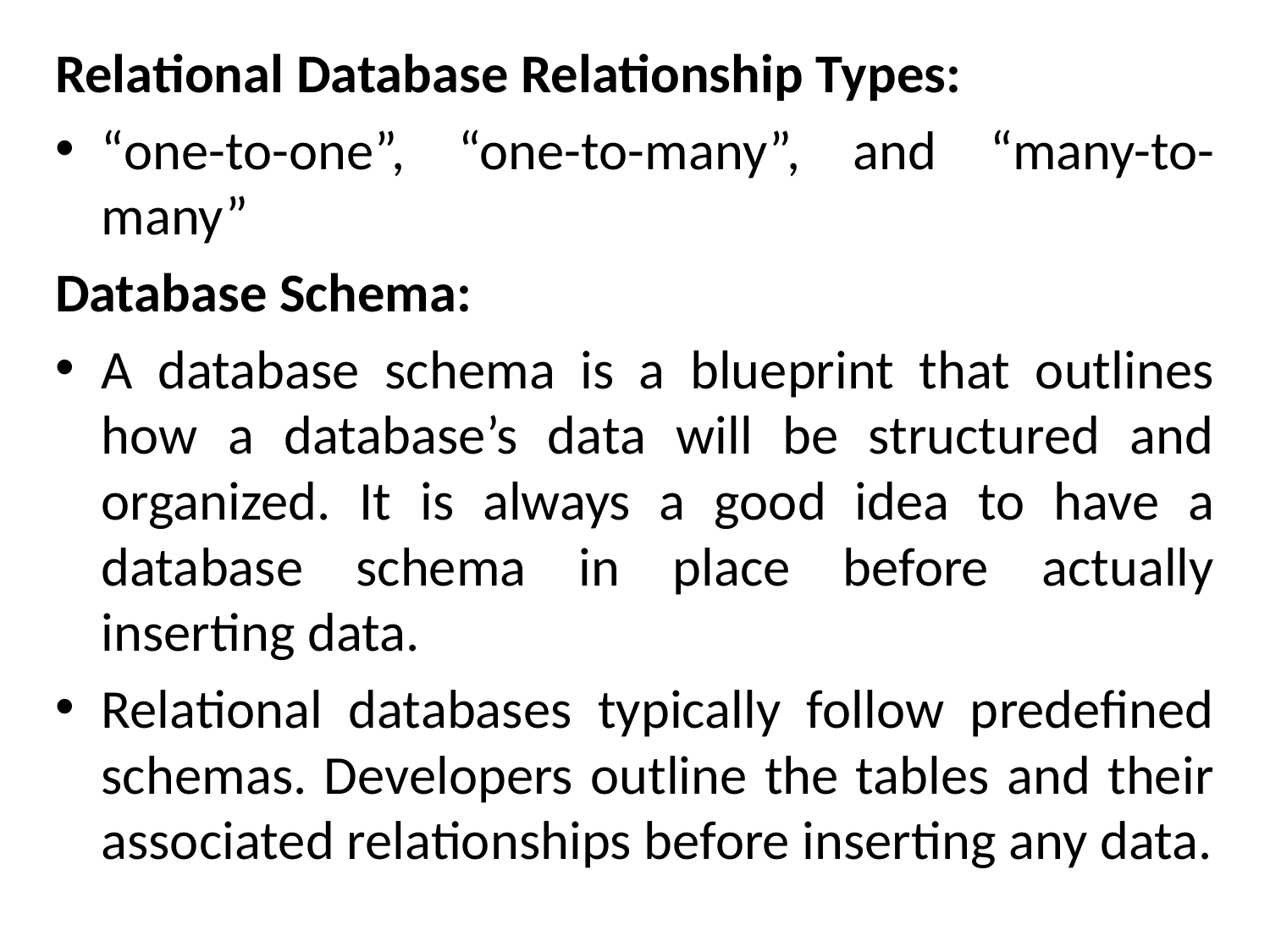

Relational Database Relationship Types:
“one-to-one”, “one-to-many”, and “many-to-many”
Database Schema:
A database schema is a blueprint that outlines how a database’s data will be structured and organized. It is always a good idea to have a database schema in place before actually inserting data.
Relational databases typically follow predefined schemas. Developers outline the tables and their associated relationships before inserting any data.